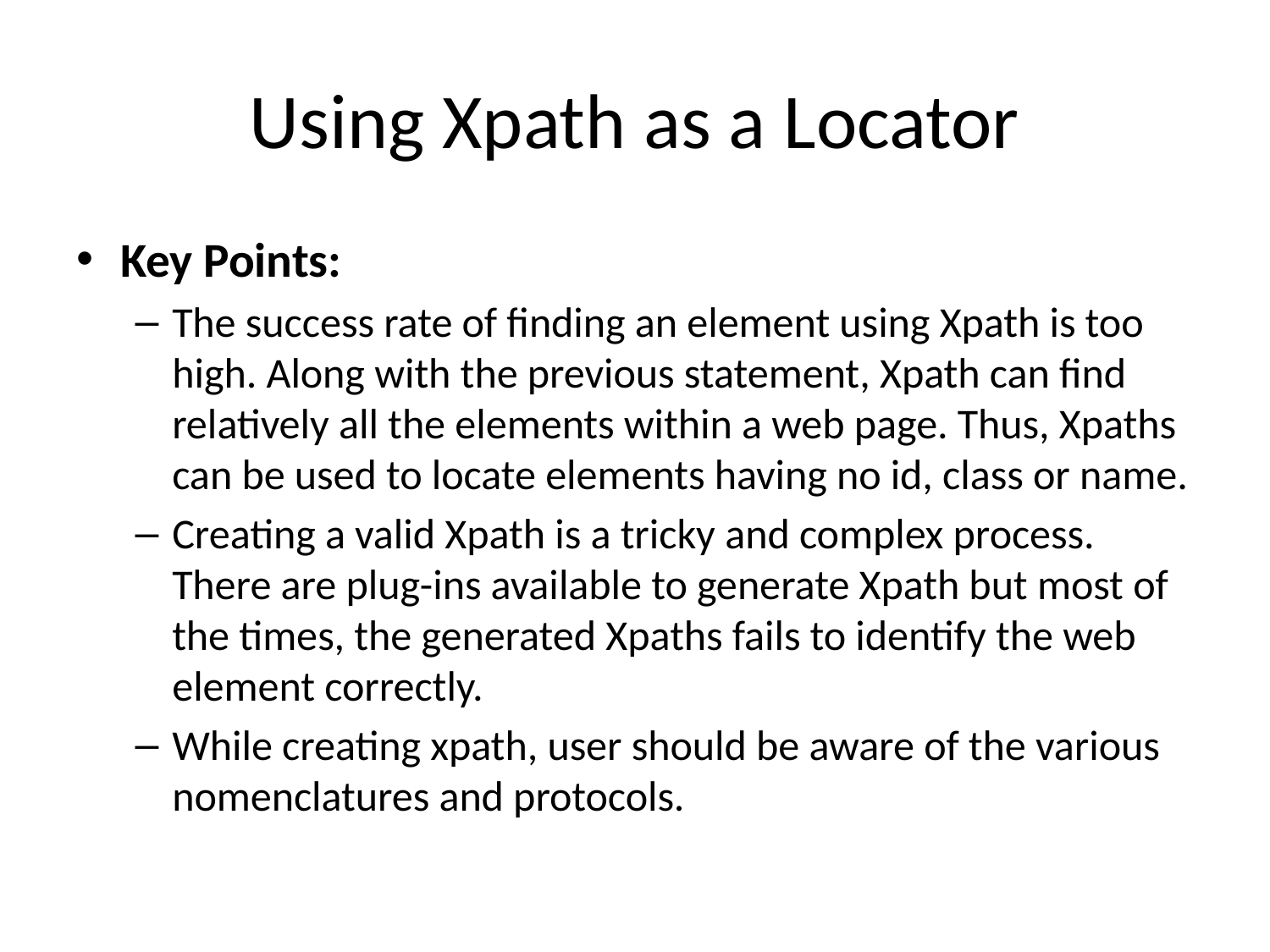

# Using Xpath as a Locator
Key Points:
The success rate of finding an element using Xpath is too high. Along with the previous statement, Xpath can find relatively all the elements within a web page. Thus, Xpaths can be used to locate elements having no id, class or name.
Creating a valid Xpath is a tricky and complex process. There are plug-ins available to generate Xpath but most of the times, the generated Xpaths fails to identify the web element correctly.
While creating xpath, user should be aware of the various nomenclatures and protocols.